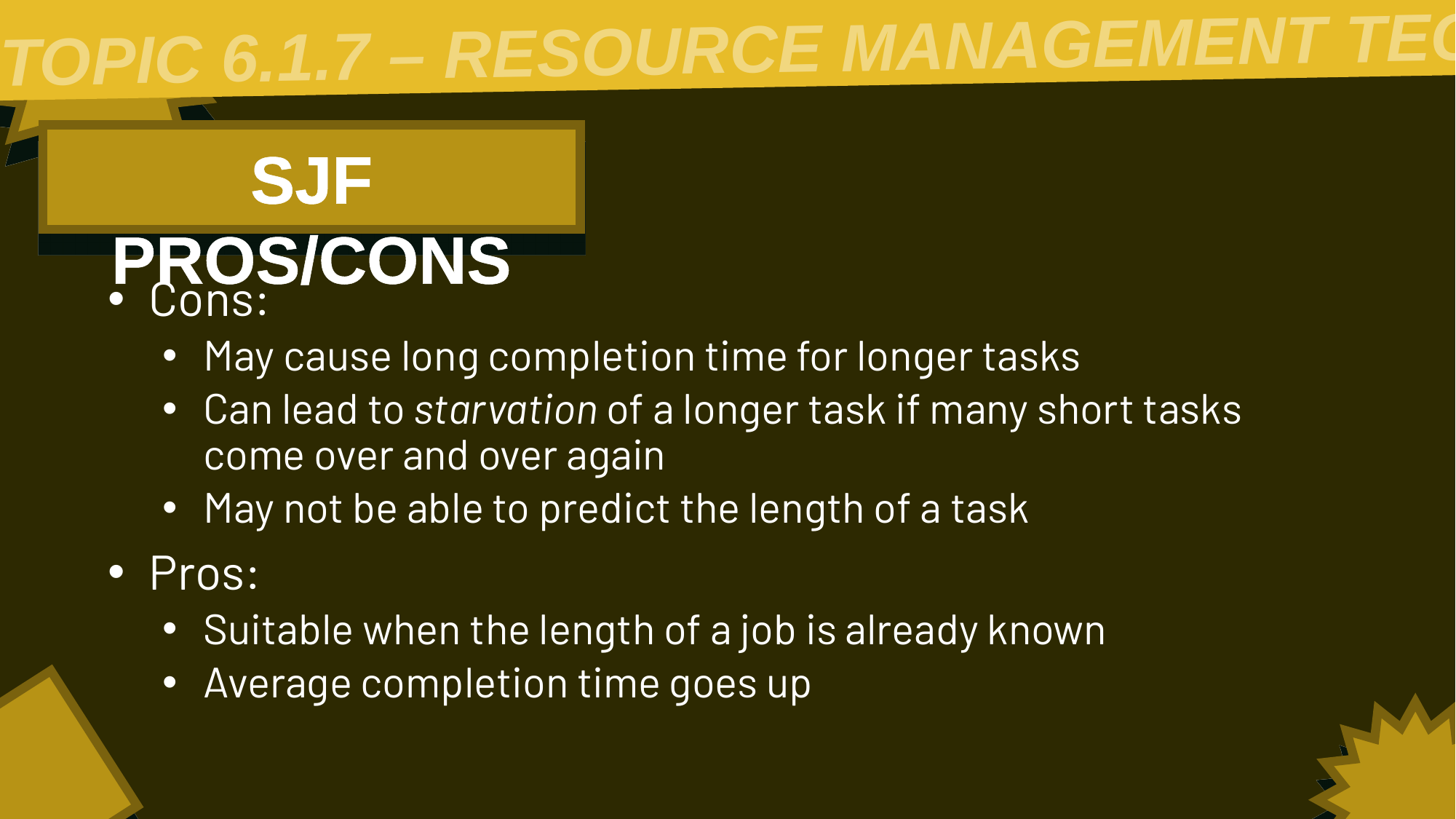

TOPIC 6.1.7 – RESOURCE MANAGEMENT TECH

SJF PROS/CONS
Cons:
May cause long completion time for longer tasks
Can lead to starvation of a longer task if many short tasks come over and over again
May not be able to predict the length of a task
Pros:
Suitable when the length of a job is already known
Average completion time goes up